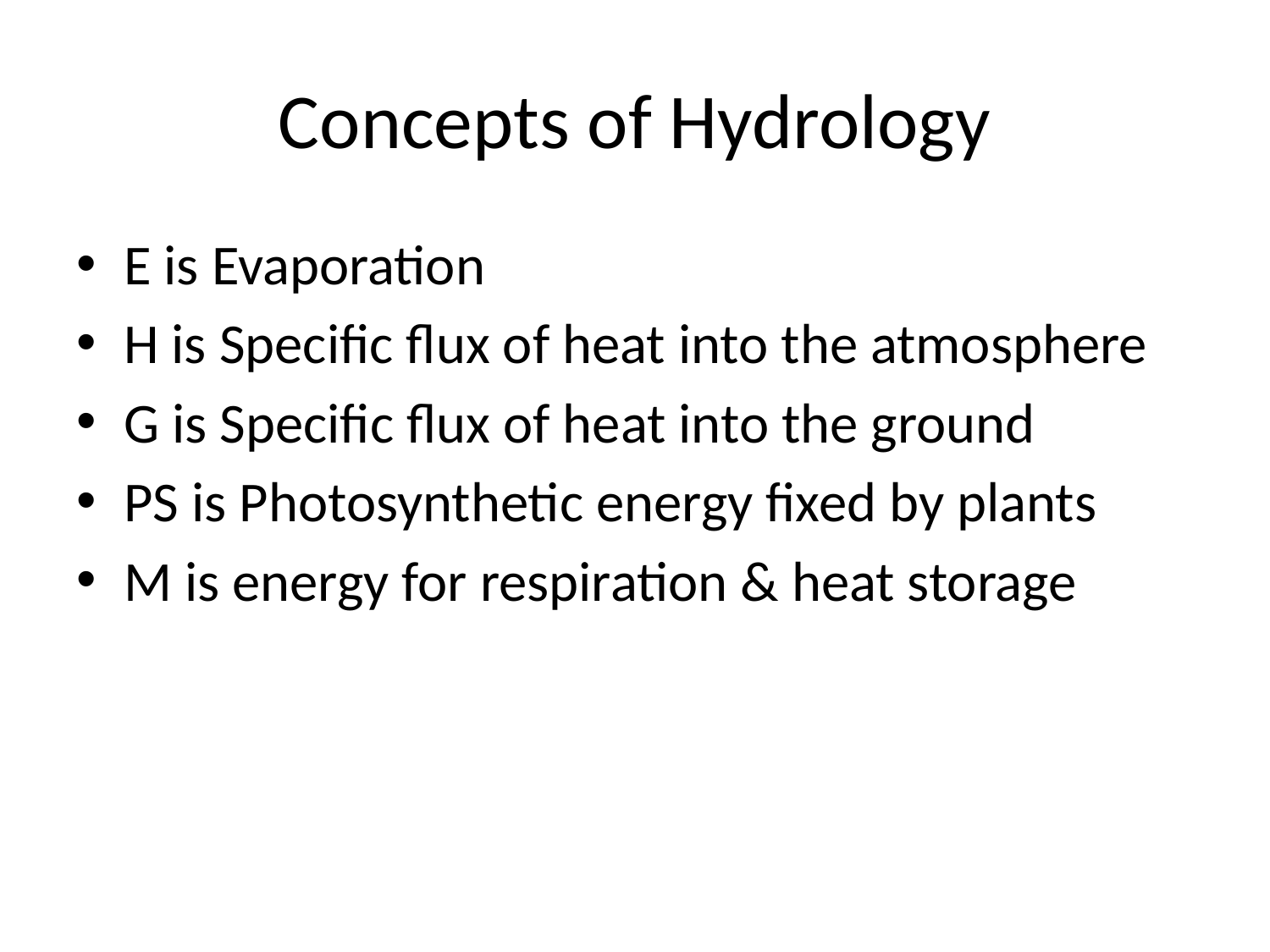

# Concepts of Hydrology
E is Evaporation
H is Specific flux of heat into the atmosphere
G is Specific flux of heat into the ground
PS is Photosynthetic energy fixed by plants
M is energy for respiration & heat storage